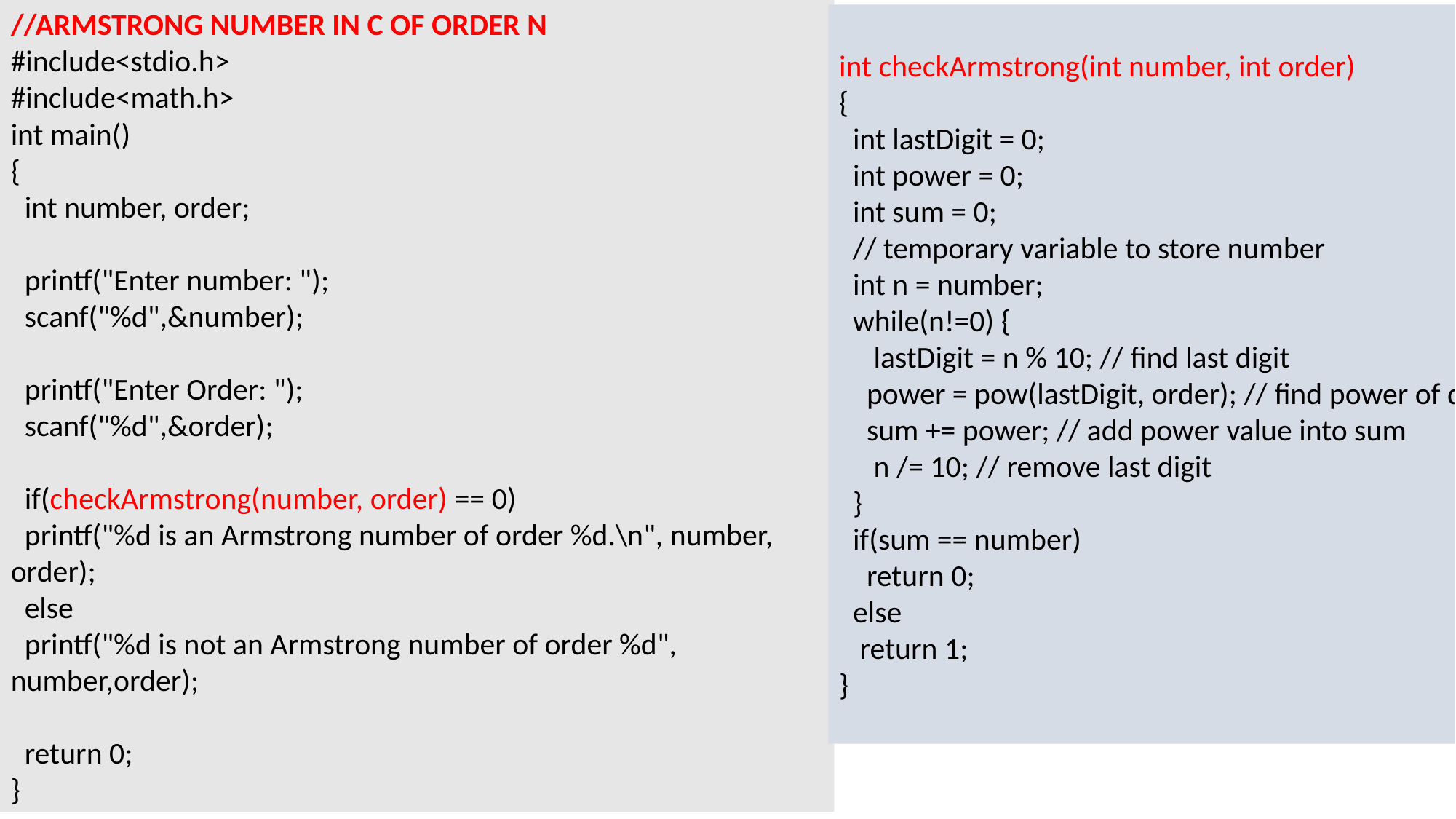

//ARMSTRONG NUMBER IN C OF ORDER N
#include<stdio.h>
#include<math.h>
int main()
{
  int number, order;

  printf("Enter number: ");
  scanf("%d",&number);

  printf("Enter Order: ");
  scanf("%d",&order);

  if(checkArmstrong(number, order) == 0)
  printf("%d is an Armstrong number of order %d.\n", number, order);
  else
  printf("%d is not an Armstrong number of order %d", number,order);

  return 0;
}

int checkArmstrong(int number, int order)
{
  int lastDigit = 0;
  int power = 0;
  int sum = 0;
  // temporary variable to store number
  int n = number;
  while(n!=0) {
     lastDigit = n % 10; // find last digit
    power = pow(lastDigit, order); // find power of digit
    sum += power; // add power value into sum
     n /= 10; // remove last digit
  }
  if(sum == number)
    return 0;
  else
   return 1;
}